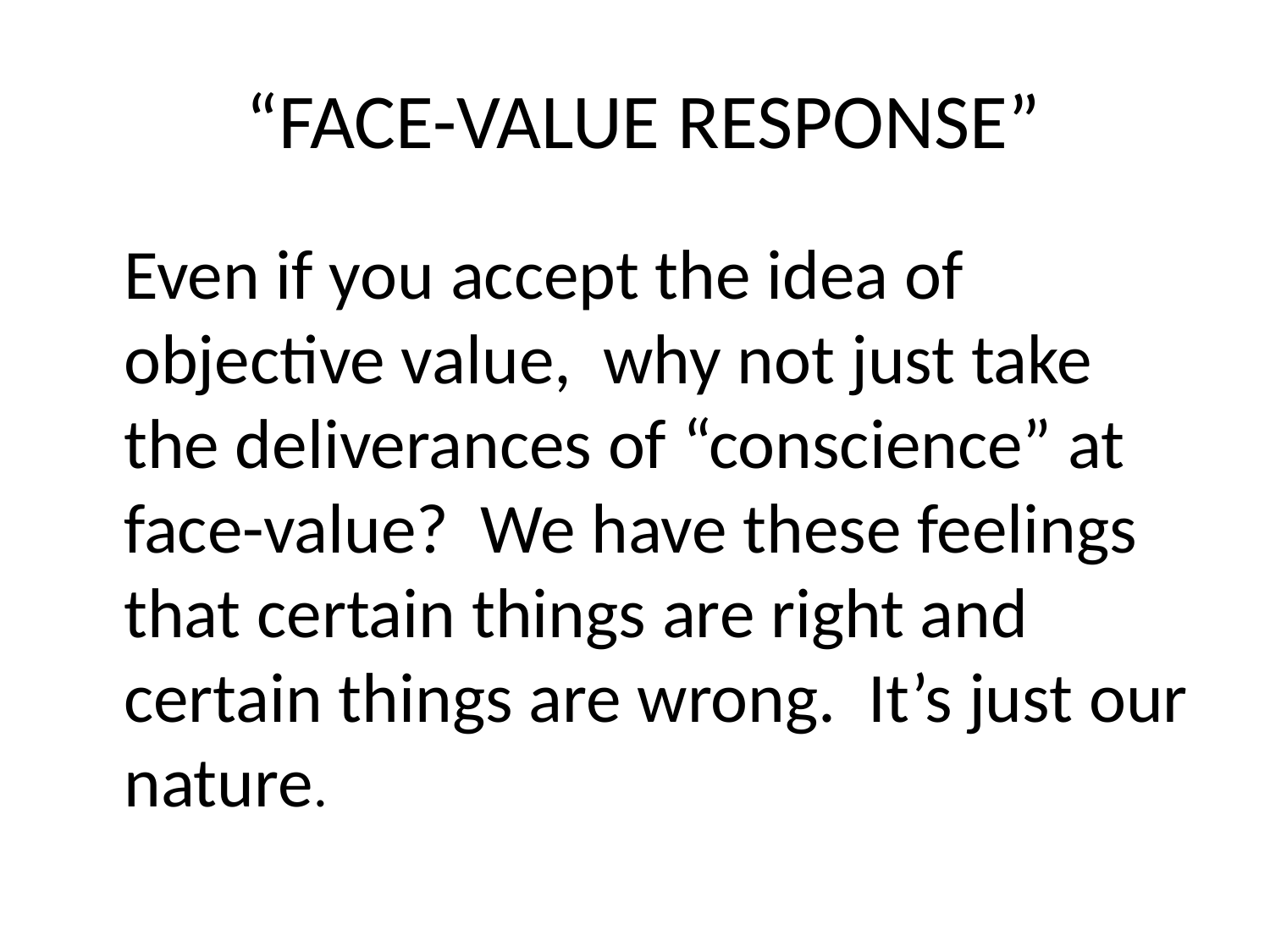

# “FACE-VALUE RESPONSE”
   Even if you accept the idea of objective value,  why not just take the deliverances of “conscience” at face-value?  We have these feelings that certain things are right and certain things are wrong.  It’s just our nature.